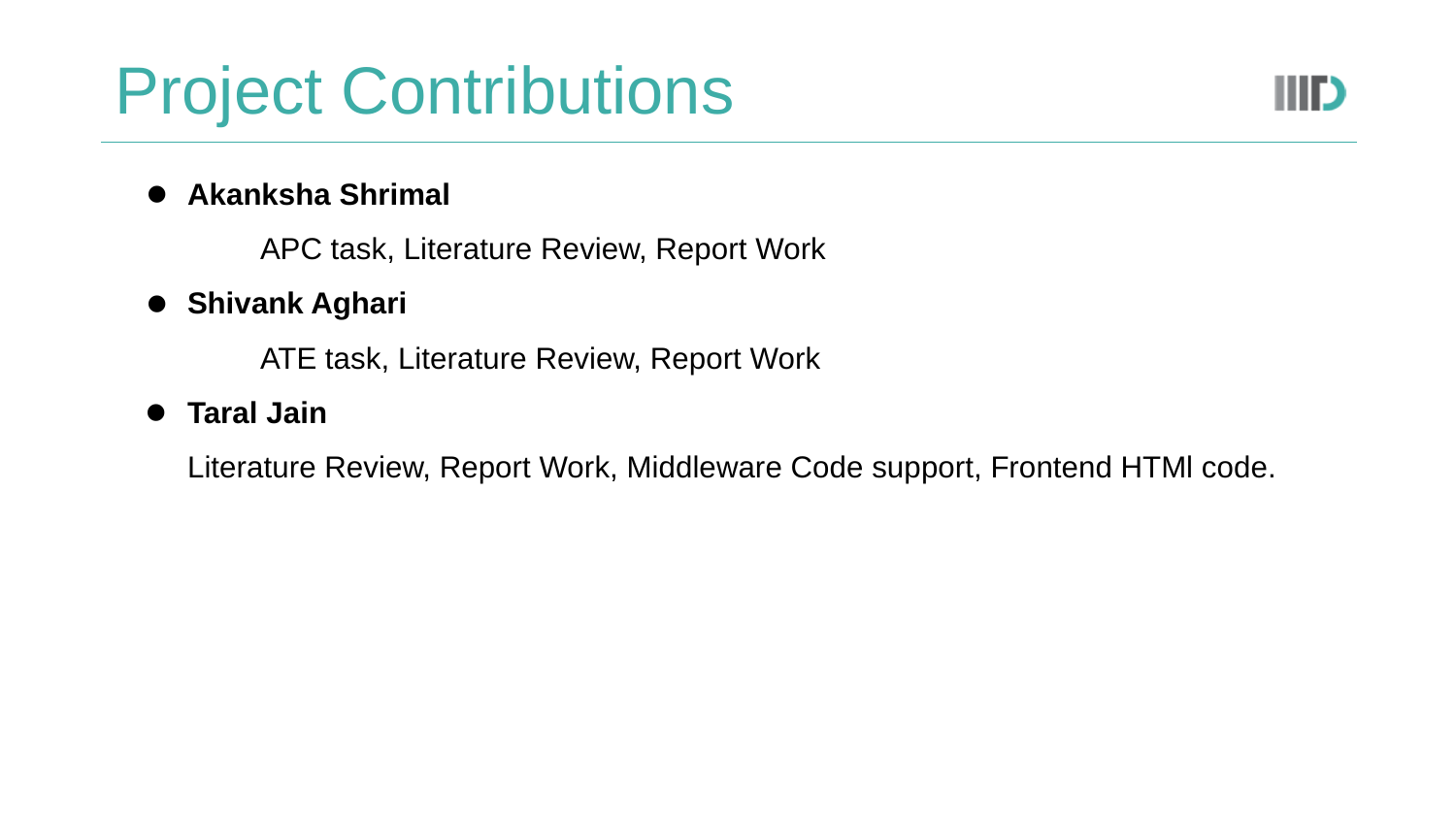

# Project Contributions
Akanksha Shrimal
APC task, Literature Review, Report Work
Shivank Aghari
ATE task, Literature Review, Report Work
Taral Jain
Literature Review, Report Work, Middleware Code support, Frontend HTMl code.